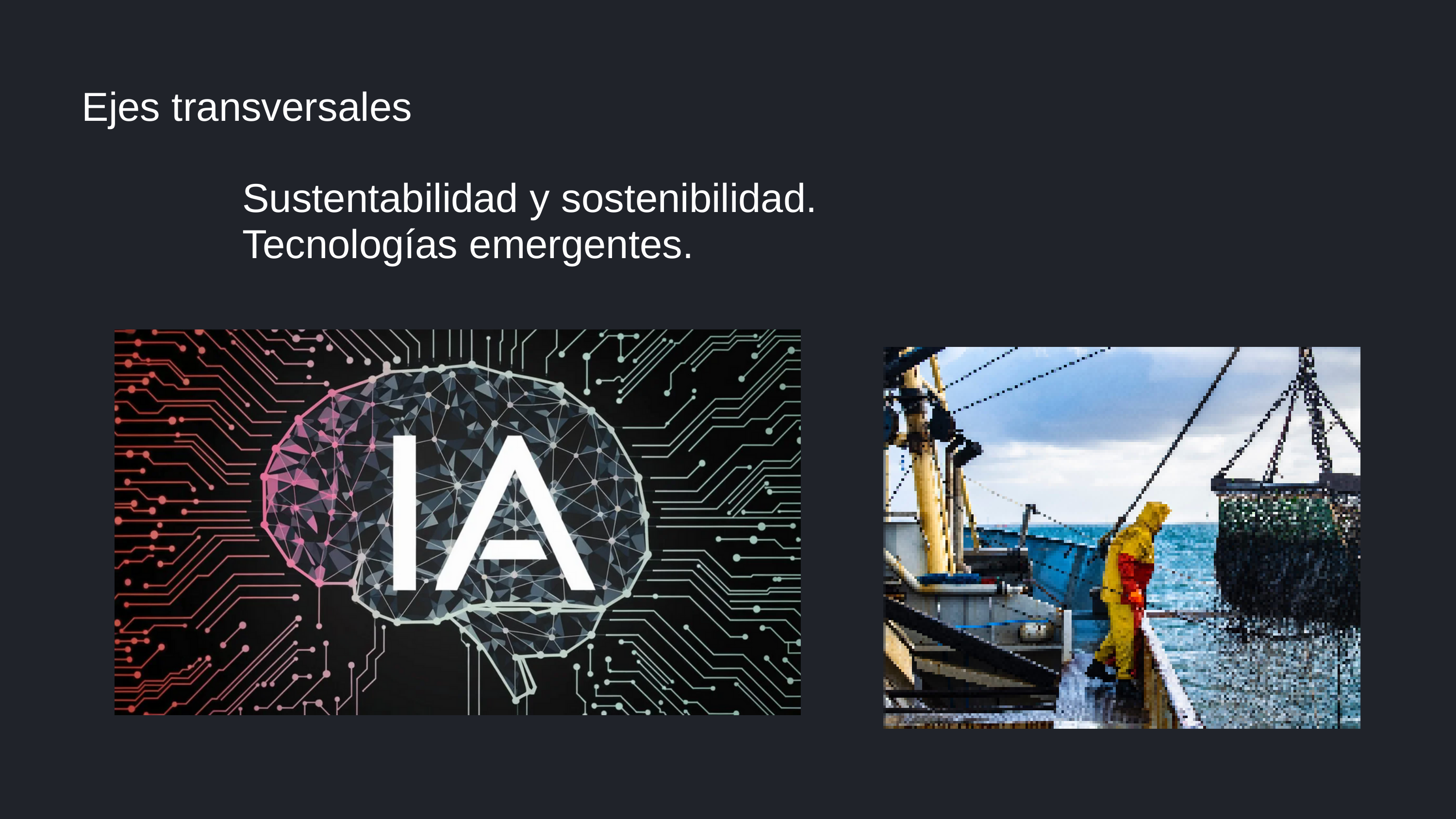

Ejes transversales
Sustentabilidad y sostenibilidad.
Tecnologías emergentes.